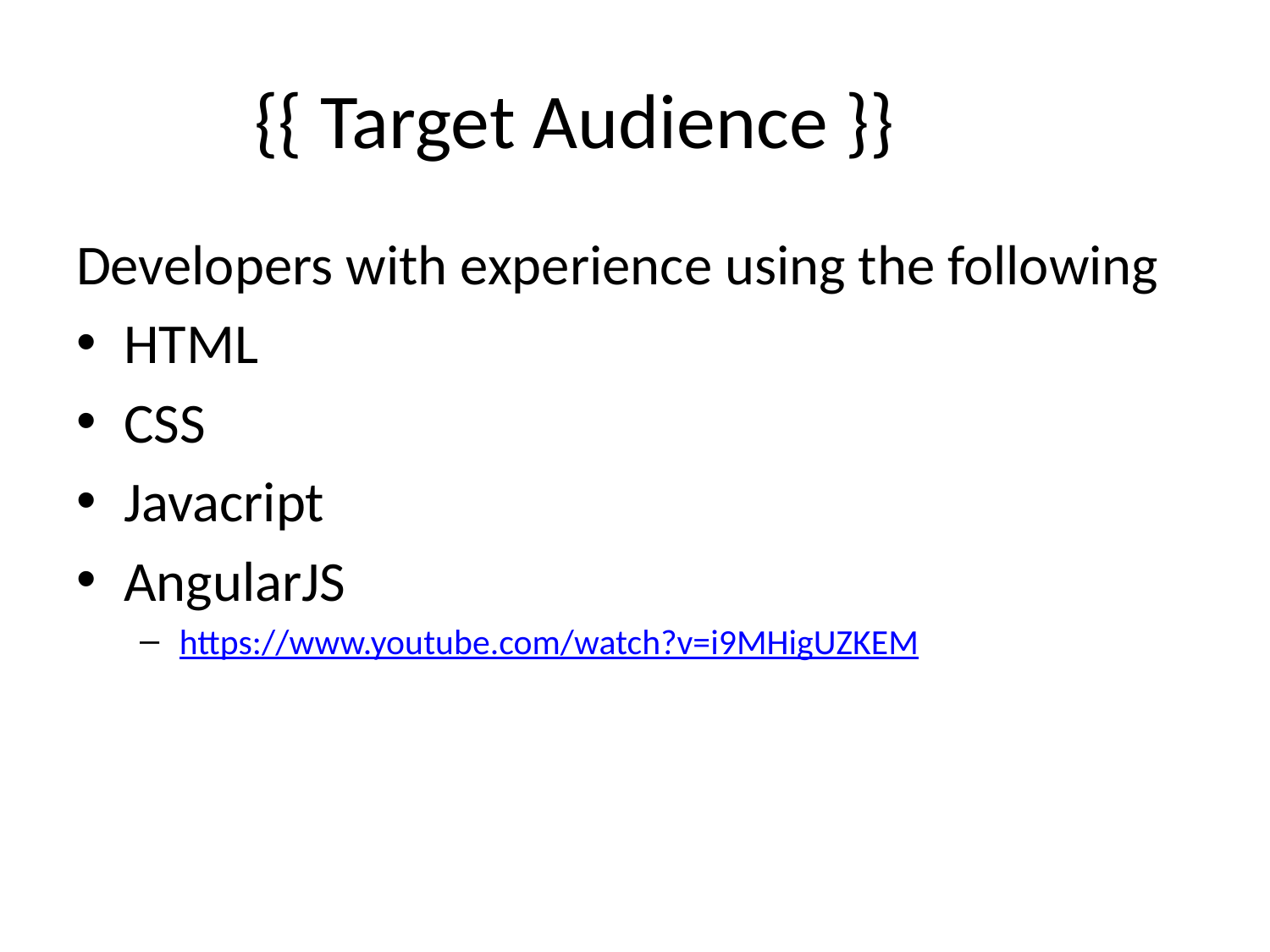

# {{ Target Audience }}
Developers with experience using the following
HTML
CSS
Javacript
AngularJS
https://www.youtube.com/watch?v=i9MHigUZKEM